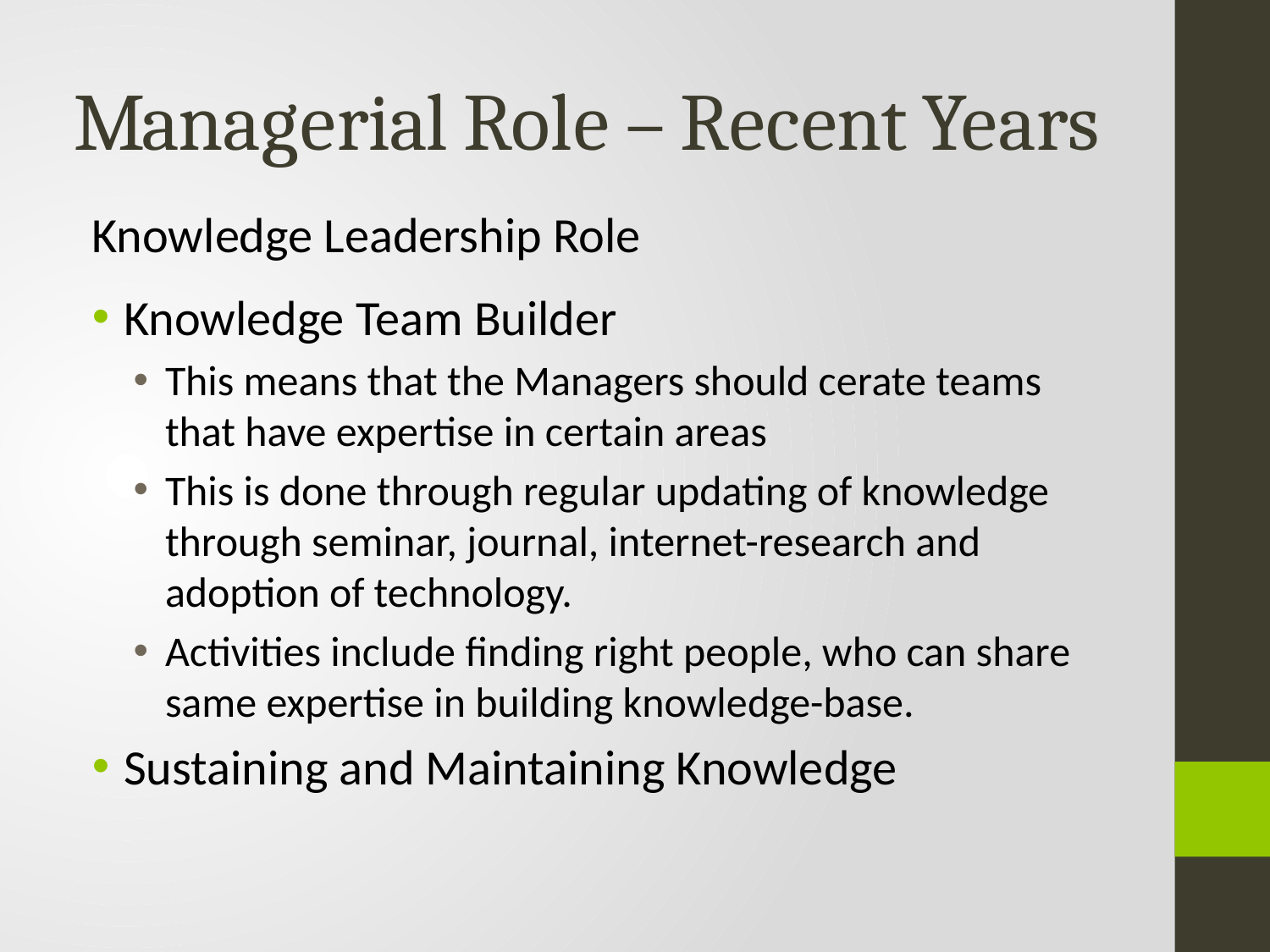

# Managerial Role – Recent Years
Knowledge Leadership Role
Knowledge Team Builder
This means that the Managers should cerate teams that have expertise in certain areas
This is done through regular updating of knowledge through seminar, journal, internet-research and adoption of technology.
Activities include finding right people, who can share same expertise in building knowledge-base.
Sustaining and Maintaining Knowledge